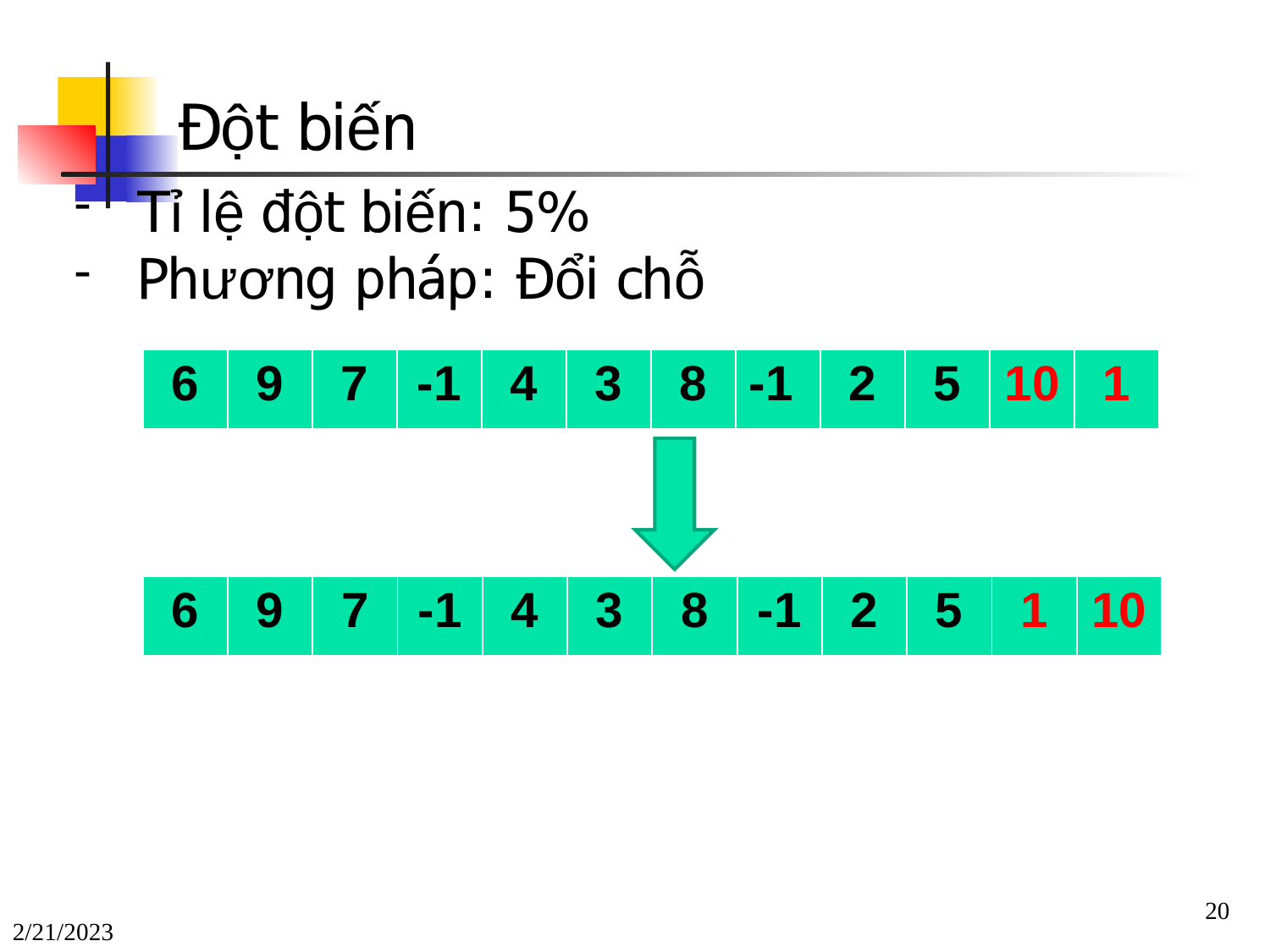

Đột biến
Tỉ lệ đột biến: 5%
Phương pháp: Đổi chỗ

| 6 | 9 | 7 | -1 | 4 | 3 | 8 | -1 | 2 | 5 | 10 | 1 |
| --- | --- | --- | --- | --- | --- | --- | --- | --- | --- | --- | --- |

| 6 | 9 | 7 | -1 | 4 | 3 | 8 | -1 | 2 | 5 | 1 | 10 |
| --- | --- | --- | --- | --- | --- | --- | --- | --- | --- | --- | --- |
20
2/21/2023